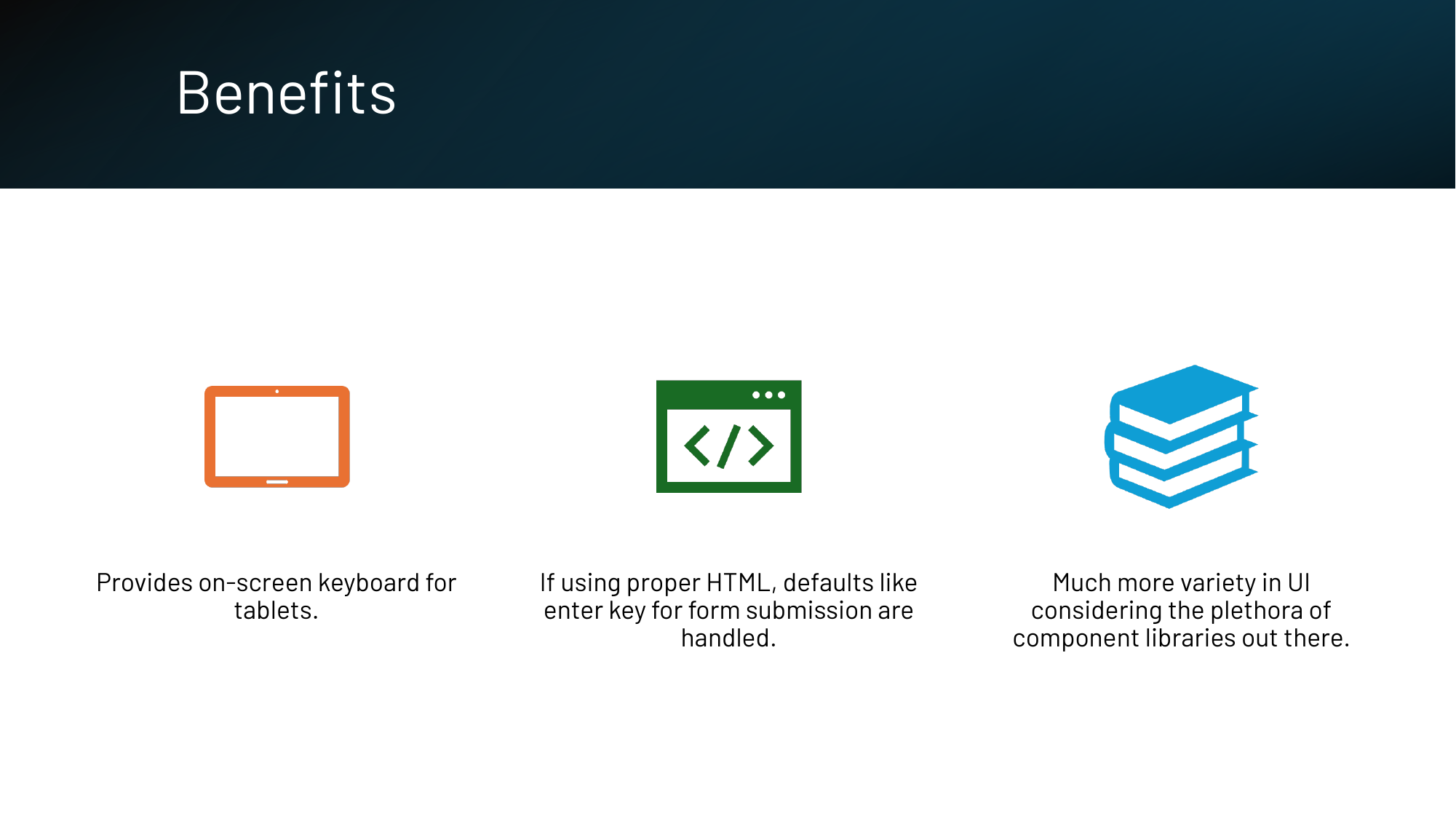

# Benefits
Provides on-screen keyboard for tablets.
If using proper HTML, defaults like enter key for form submission are handled.
Much more variety in UI considering the plethora of component libraries out there.